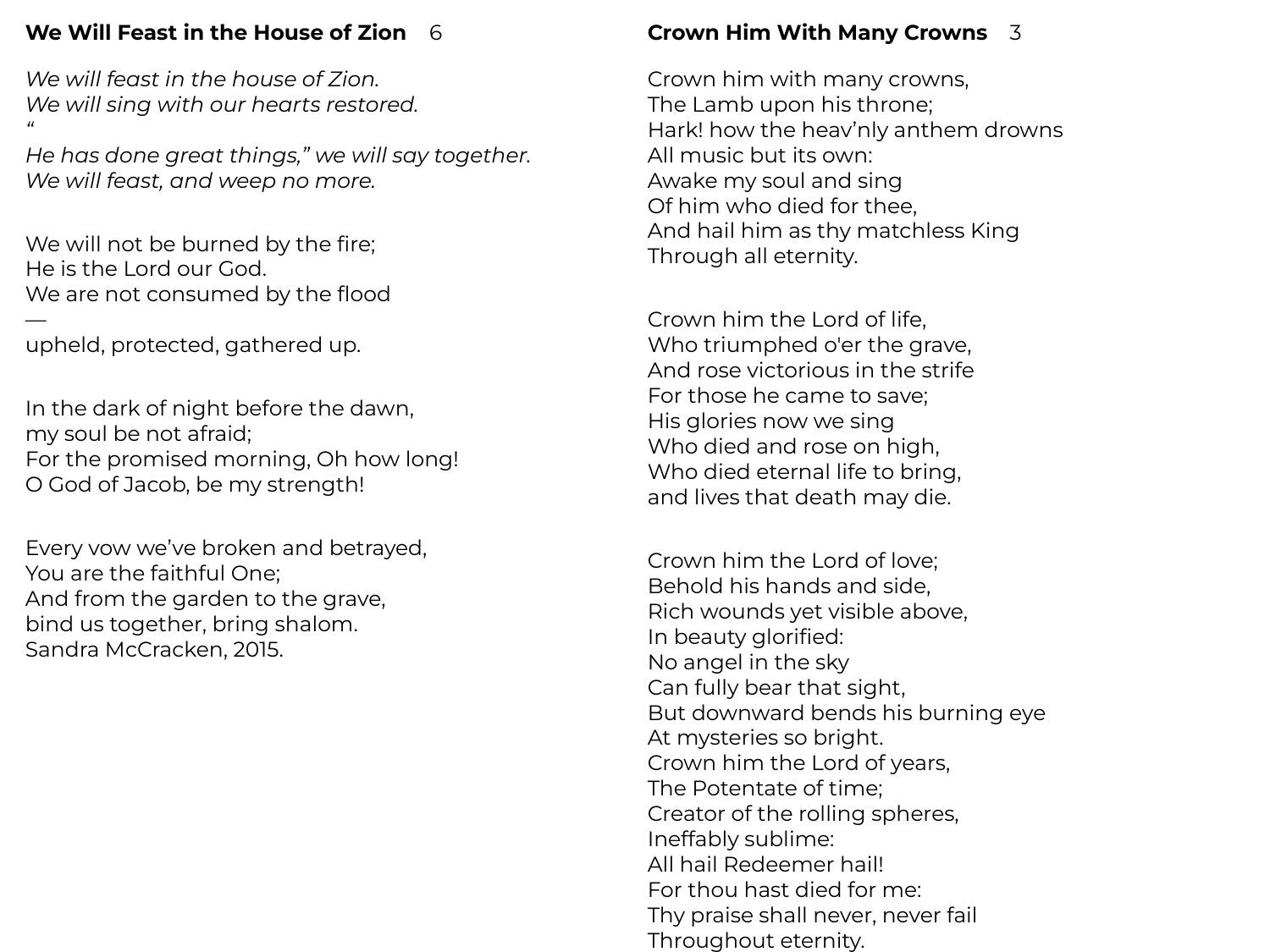

We Will Feast in the House of Zion    6
We will feast in the house of Zion.
We will sing with our hearts restored.
“
He has done great things,” we will say together.
We will feast, and weep no more.

We will not be burned by the fire;
He is the Lord our God.
We are not consumed by the flood
—
upheld, protected, gathered up.

In the dark of night before the dawn,
my soul be not afraid;
For the promised morning, Oh how long!
O God of Jacob, be my strength!

Every vow we’ve broken and betrayed,
You are the faithful One;
And from the garden to the grave,
bind us together, bring shalom.
Sandra McCracken, 2015.

Crown Him With Many Crowns    3
Crown him with many crowns,
The Lamb upon his throne;
Hark! how the heav’nly anthem drowns
All music but its own:
Awake my soul and sing
Of him who died for thee,
And hail him as thy matchless King
Through all eternity.

Crown him the Lord of life,
Who triumphed o'er the grave,
And rose victorious in the strife
For those he came to save;
His glories now we sing
Who died and rose on high,
Who died eternal life to bring,
and lives that death may die.

Crown him the Lord of love;
Behold his hands and side,
Rich wounds yet visible above,
In beauty glorified:
No angel in the sky
Can fully bear that sight,
But downward bends his burning eye
At mysteries so bright.
Crown him the Lord of years,
The Potentate of time;
Creator of the rolling spheres,
Ineffably sublime:
All hail Redeemer hail!
For thou hast died for me:
Thy praise shall never, never fail
Throughout eternity.
Matthew Bridges, 1851.

Verse 2 (
verse 3 in hymnal, two word differences
)

Verse 3 (
verse 2 in hymnal, one word differnce
)

Verse 4
(completely different from hymnal verse 4)